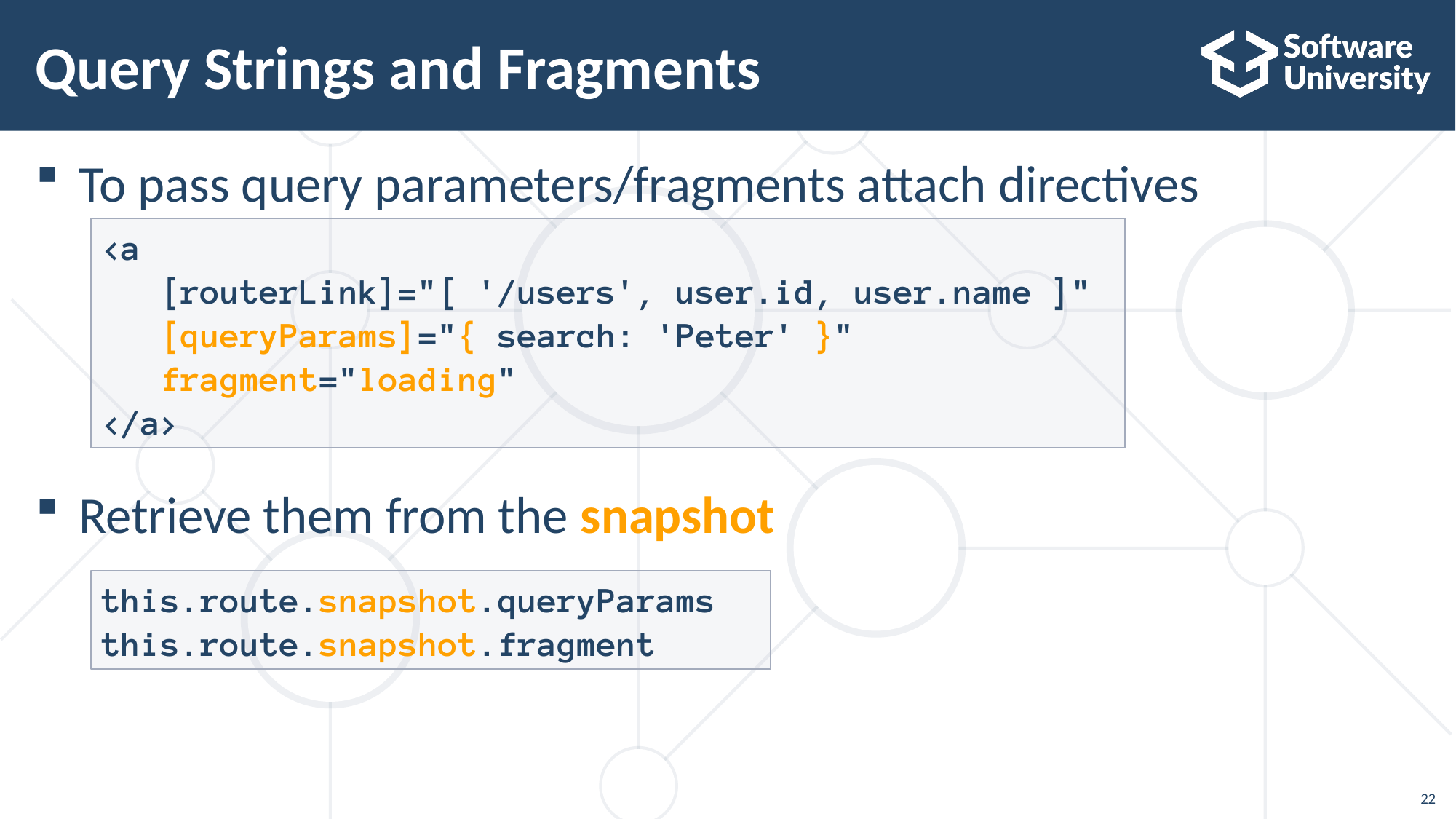

# Query Strings and Fragments
To pass query parameters/fragments attach directives
Retrieve them from the snapshot
<a
   [routerLink]="[ '/users', user.id, user.name ]"
   [queryParams]="{ search: 'Peter' }"
   fragment="loading"
</a>
this.route.snapshot.queryParams
this.route.snapshot.fragment
22